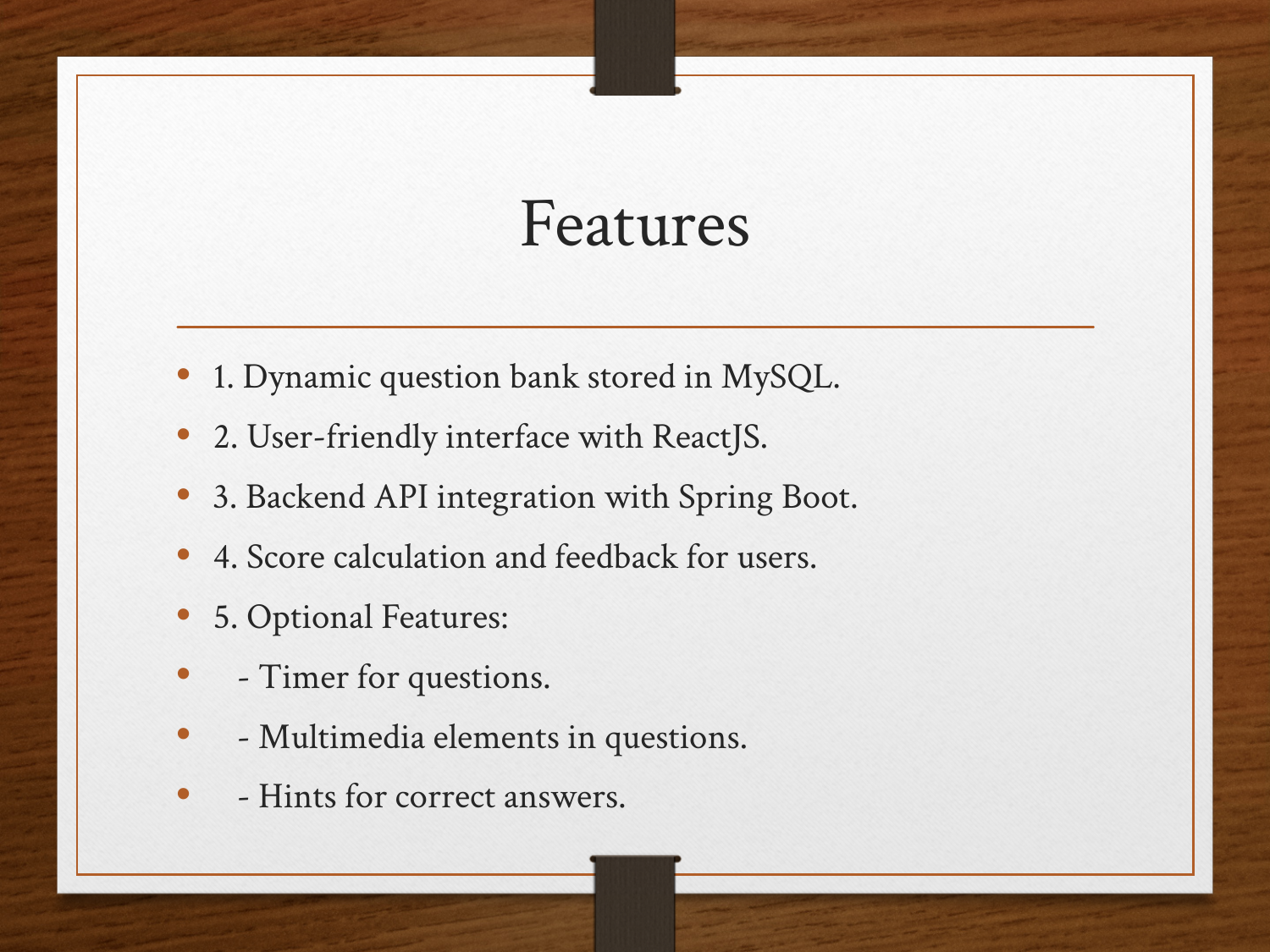

# Features
1. Dynamic question bank stored in MySQL.
2. User-friendly interface with ReactJS.
3. Backend API integration with Spring Boot.
4. Score calculation and feedback for users.
5. Optional Features:
   - Timer for questions.
   - Multimedia elements in questions.
   - Hints for correct answers.